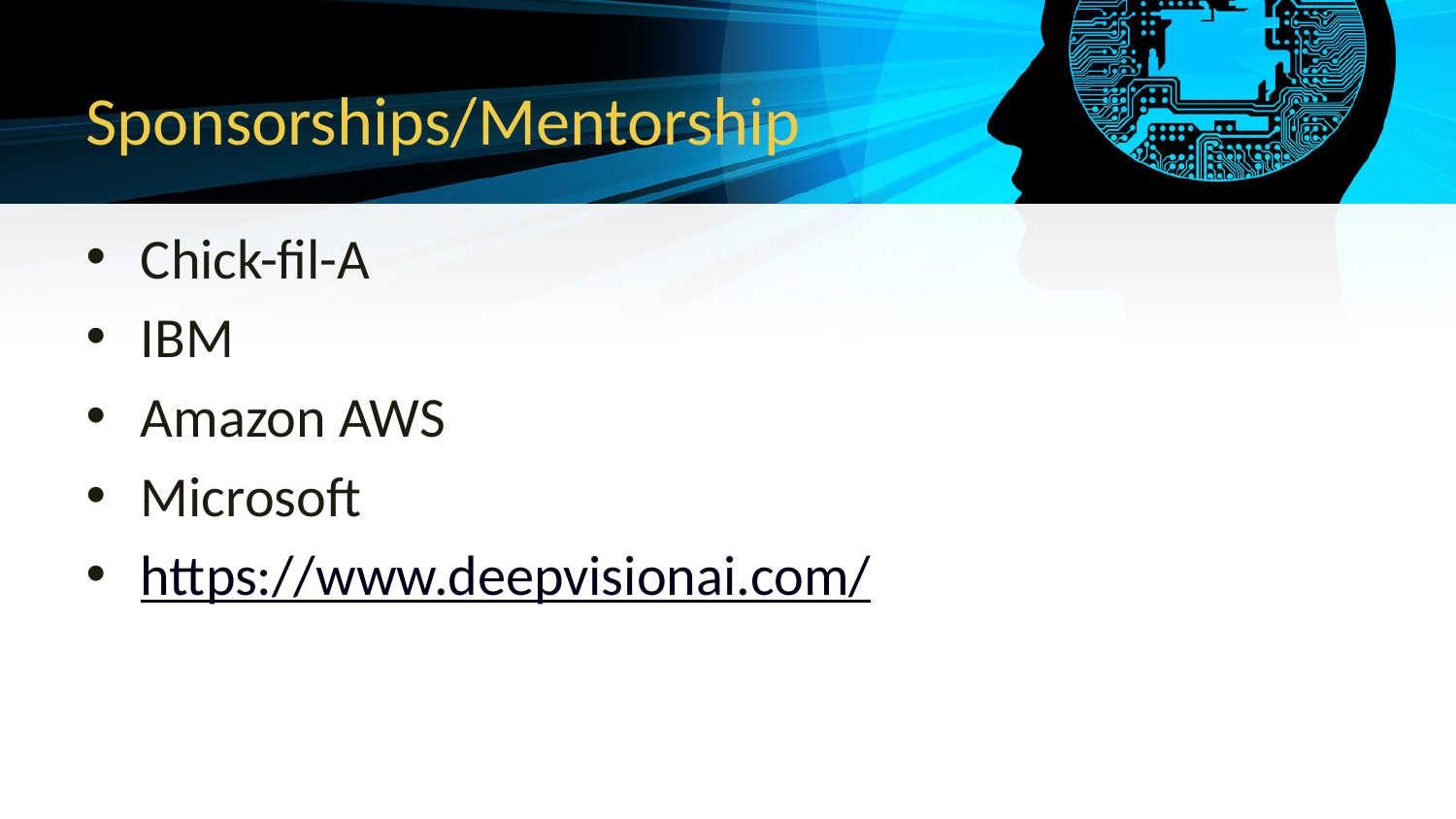

# Sponsorships/Mentorship
Chick-fil-A
IBM
Amazon AWS
Microsoft
https://www.deepvisionai.com/